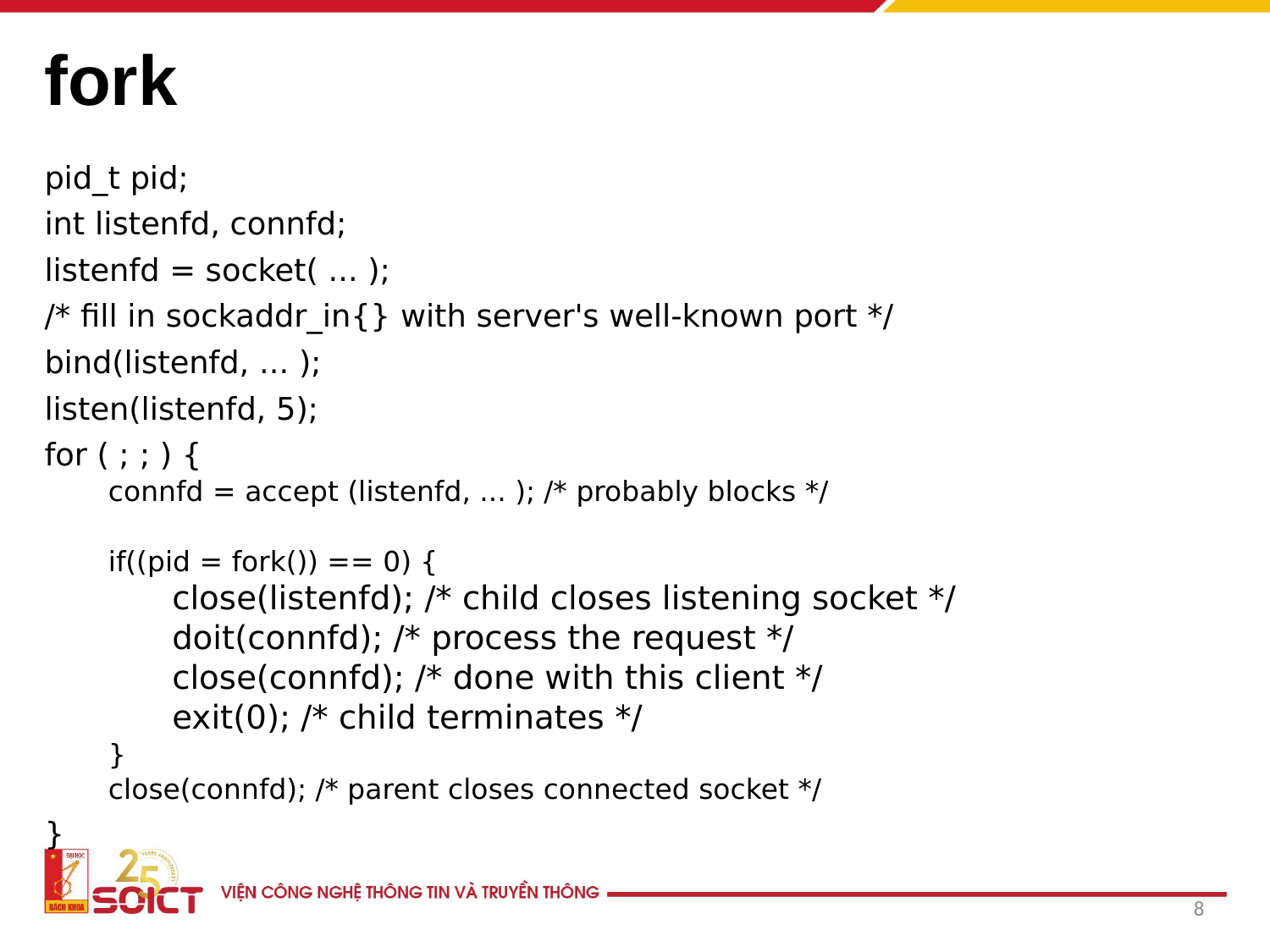

# fork
pid_t pid;
int listenfd, connfd;
listenfd = socket( ... );
/* fill in sockaddr_in{} with server's well-known port */
bind(listenfd, ... );
listen(listenfd, 5);
for ( ; ; ) {
connfd = accept (listenfd, ... ); /* probably blocks */

if((pid = fork()) == 0) {
close(listenfd); /* child closes listening socket */
doit(connfd); /* process the request */
close(connfd); /* done with this client */
exit(0); /* child terminates */
}
close(connfd); /* parent closes connected socket */
}

8